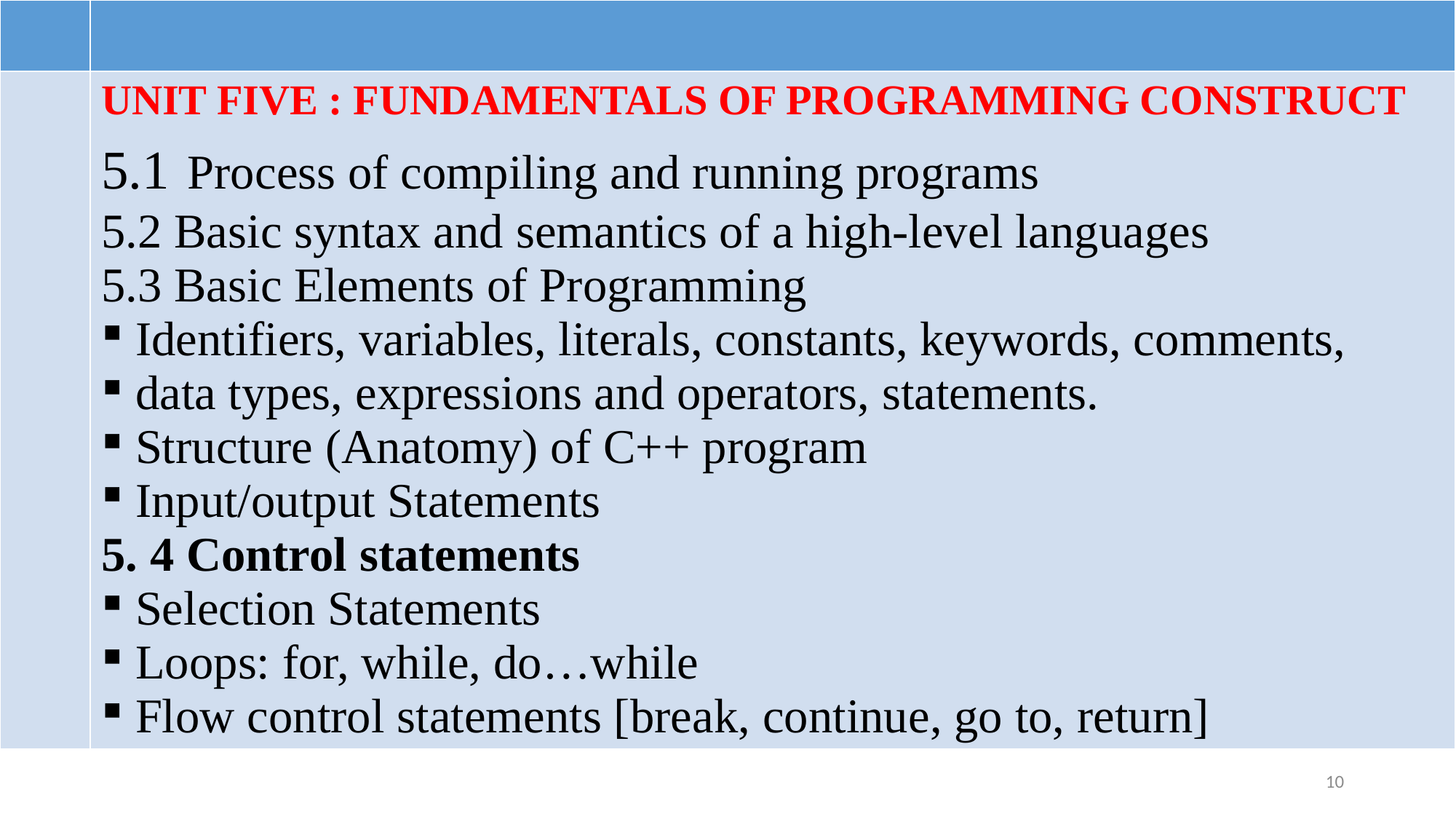

|  |  |
| --- | --- |
|  | UNIT FIVE : FUNDAMENTALS OF PROGRAMMING CONSTRUCT 5.1 Process of compiling and running programs 5.2 Basic syntax and semantics of a high-level languages 5.3 Basic Elements of Programming Identifiers, variables, literals, constants, keywords, comments, data types, expressions and operators, statements. Structure (Anatomy) of C++ program Input/output Statements 5. 4 Control statements Selection Statements Loops: for, while, do…while Flow control statements [break, continue, go to, return] |
10